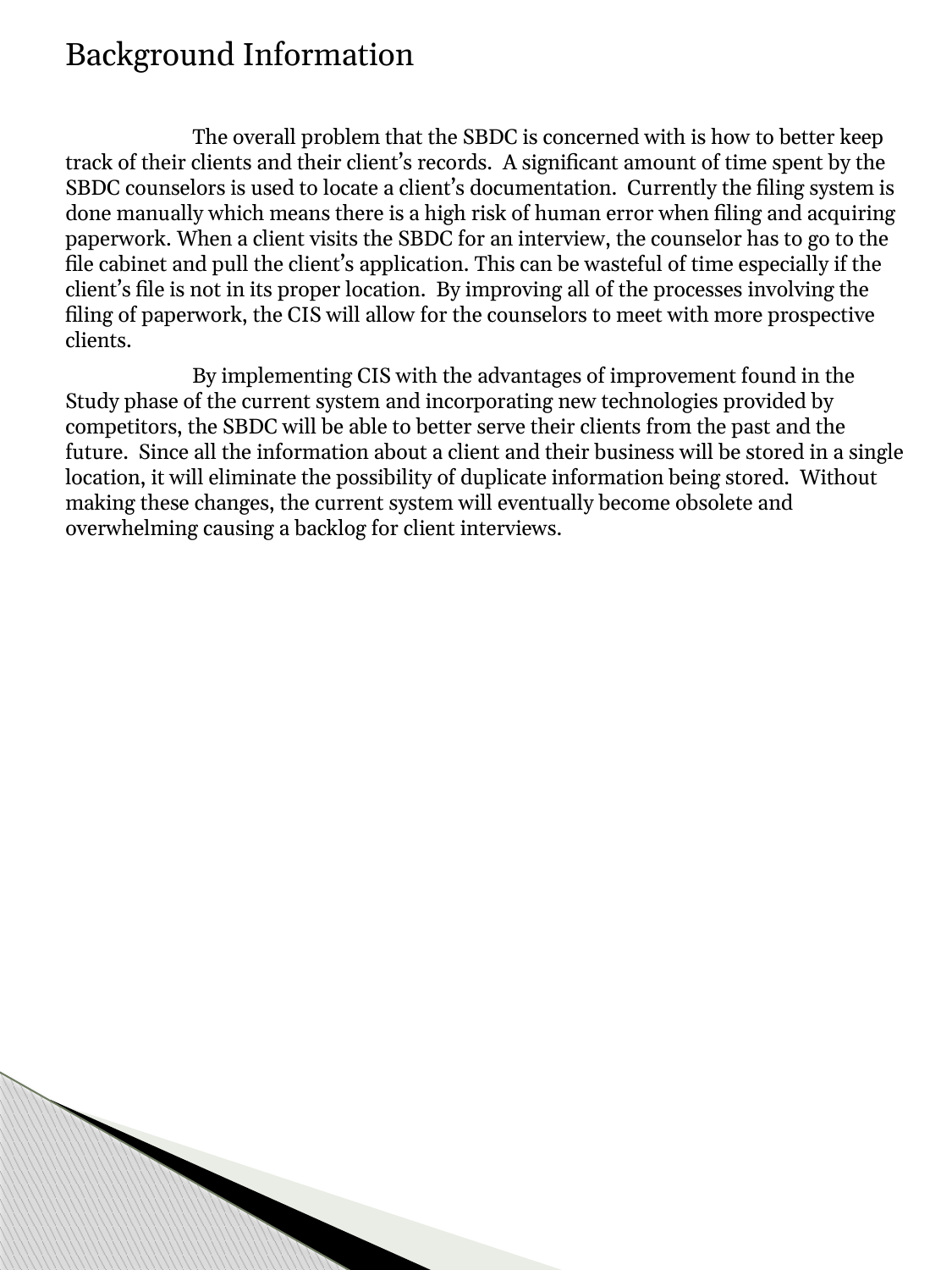

Background Information
	The overall problem that the SBDC is concerned with is how to better keep track of their clients and their client’s records.  A significant amount of time spent by the SBDC counselors is used to locate a client’s documentation.  Currently the filing system is done manually which means there is a high risk of human error when filing and acquiring paperwork. When a client visits the SBDC for an interview, the counselor has to go to the file cabinet and pull the client’s application. This can be wasteful of time especially if the client’s file is not in its proper location.  By improving all of the processes involving the filing of paperwork, the CIS will allow for the counselors to meet with more prospective clients.
	By implementing CIS with the advantages of improvement found in the Study phase of the current system and incorporating new technologies provided by competitors, the SBDC will be able to better serve their clients from the past and the future.  Since all the information about a client and their business will be stored in a single location, it will eliminate the possibility of duplicate information being stored.  Without making these changes, the current system will eventually become obsolete and overwhelming causing a backlog for client interviews.